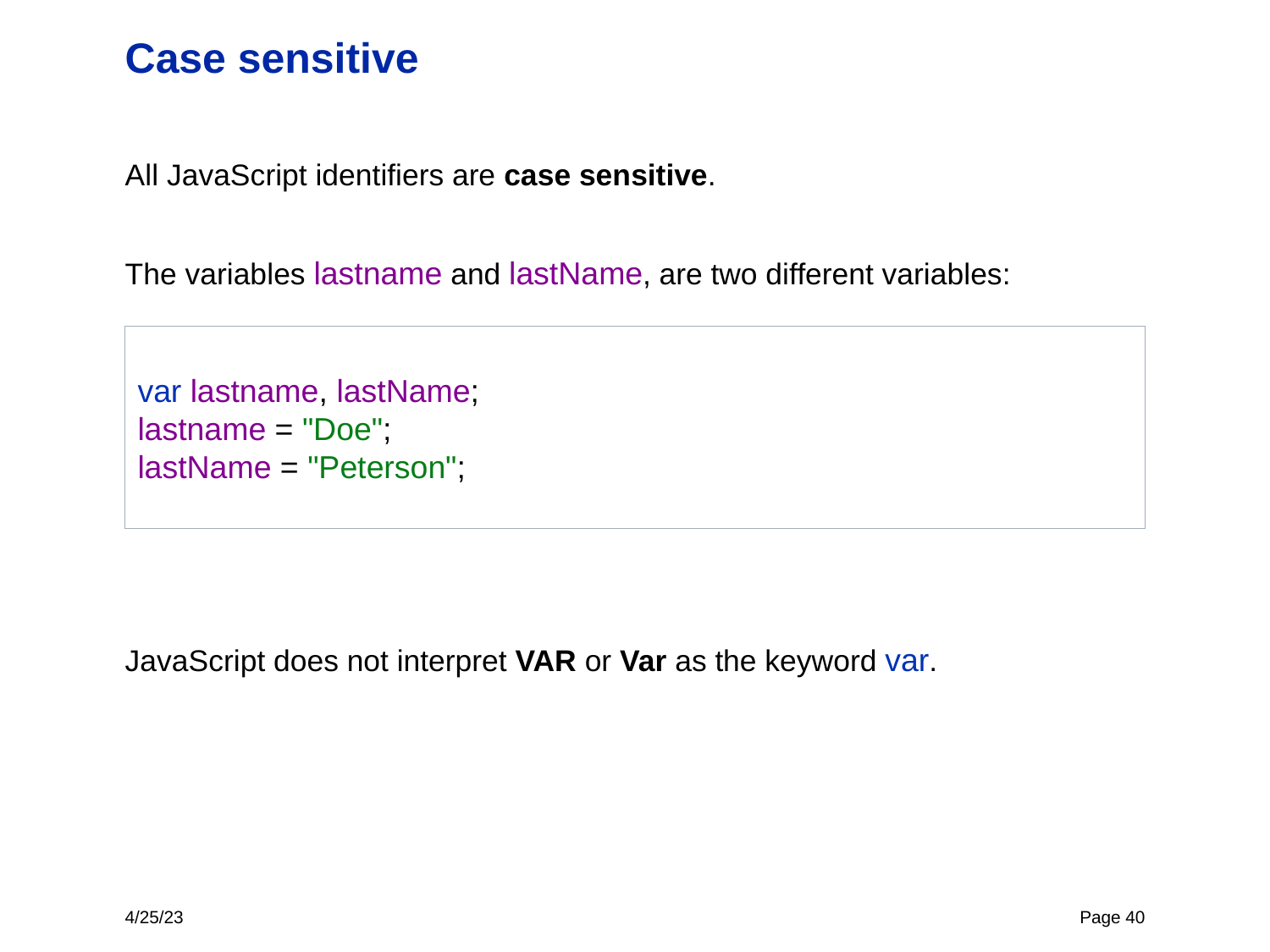

# Case sensitive
All JavaScript identifiers are case sensitive.

The variables lastname and lastName, are two different variables:

JavaScript does not interpret VAR or Var as the keyword var.

var lastname, lastName;
lastname = "Doe";
lastName = "Peterson";

4/25/23

Page 40